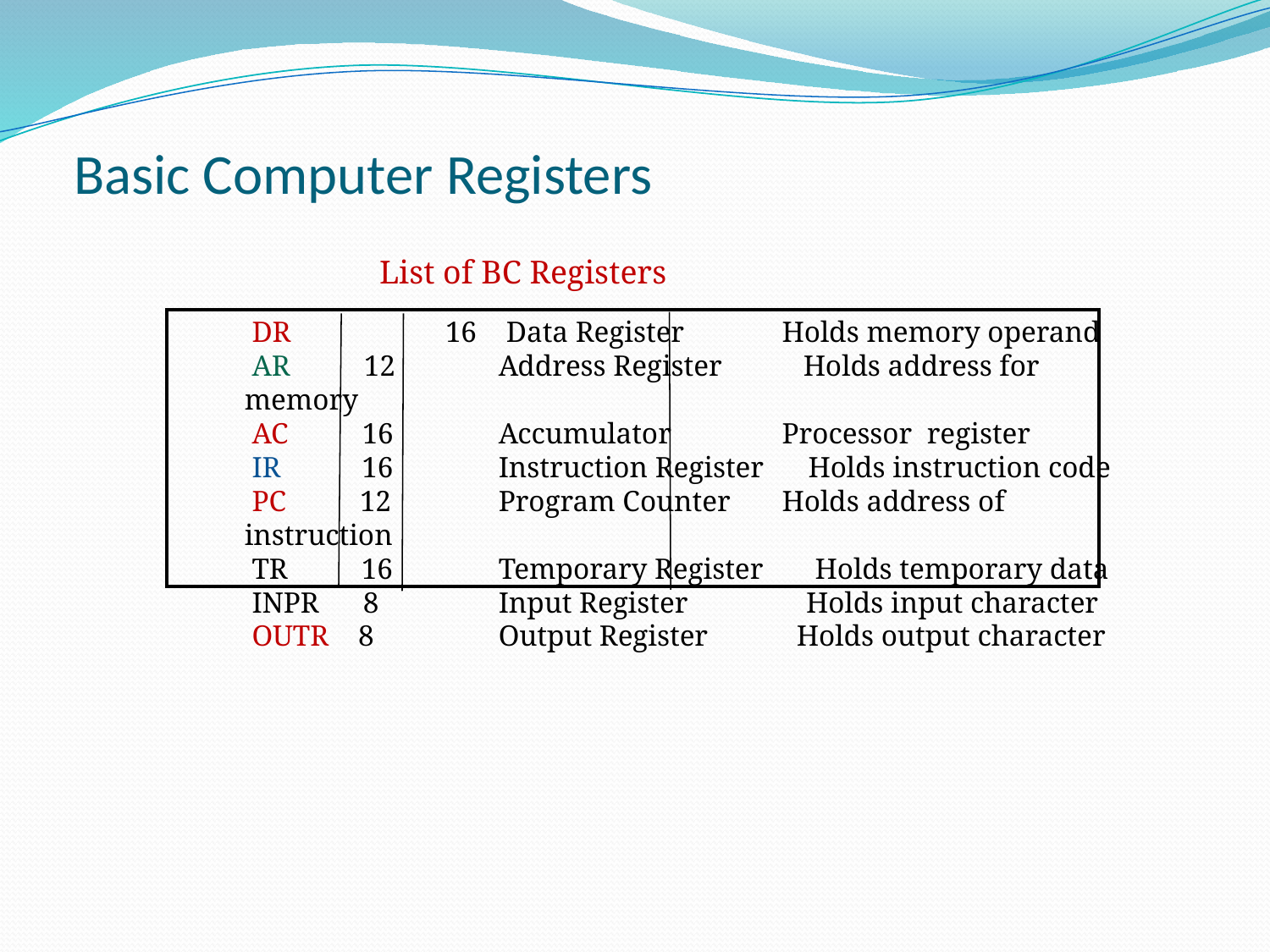

# Basic Computer Registers
List of BC Registers
 DR	          16    Data Register	    Holds memory operand
 AR          12    	Address Register           Holds address for memory
 AC          16    	Accumulator	    Processor  register
 IR           16   	Instruction Register      Holds instruction code
 PC          12   	Program Counter	    Holds address of  instruction
 TR          16  	Temporary Register       Holds temporary data
 INPR      8  	Input Register                Holds input character
 OUTR    8	Output Register            Holds output character